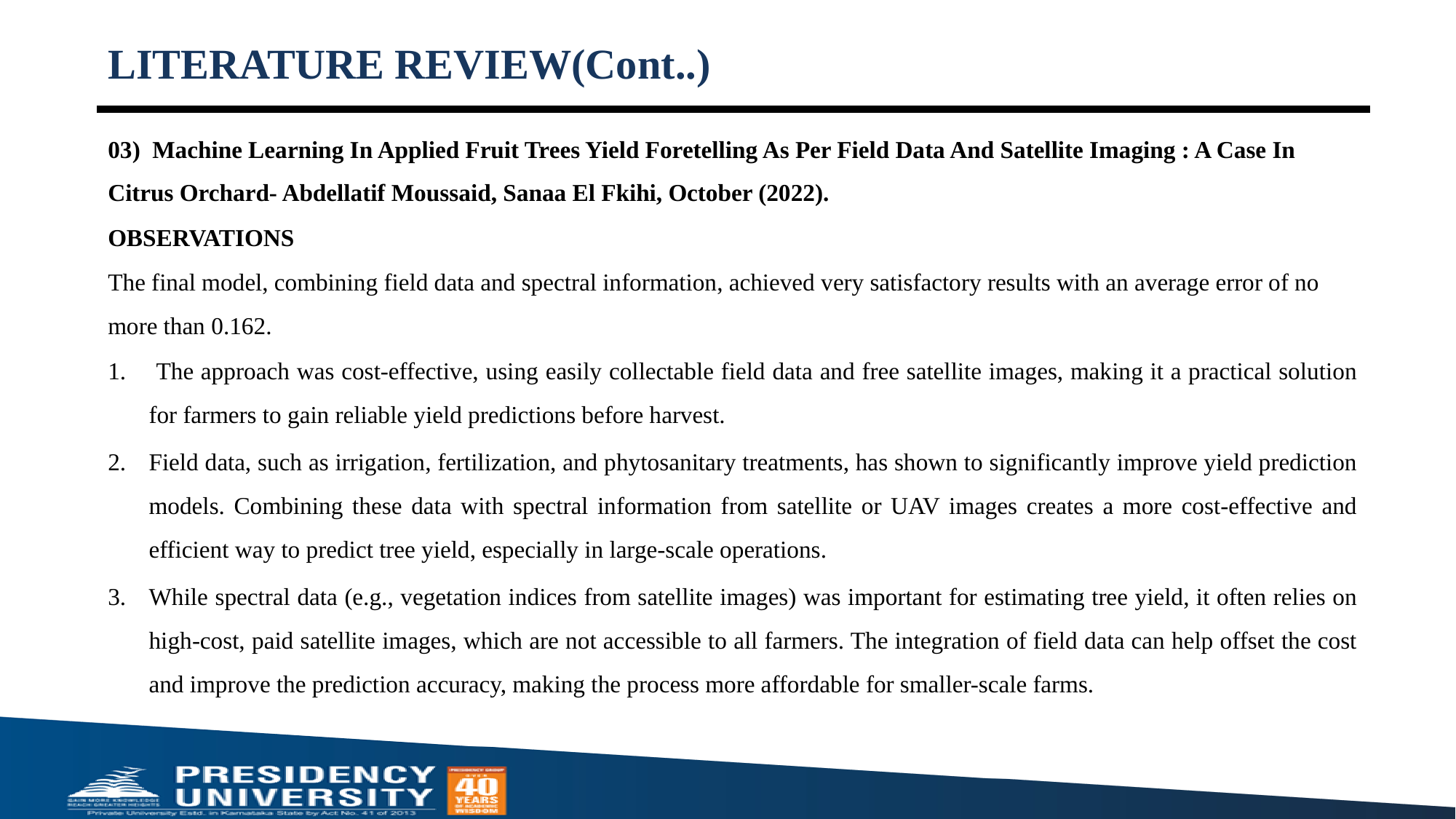

# LITERATURE REVIEW(Cont..)
03)  Machine Learning In Applied Fruit Trees Yield Foretelling As Per Field Data And Satellite Imaging : A Case In Citrus Orchard- Abdellatif Moussaid, Sanaa El Fkihi, October (2022).
OBSERVATIONS
The final model, combining field data and spectral information, achieved very satisfactory results with an average error of no more than 0.162.
 The approach was cost-effective, using easily collectable field data and free satellite images, making it a practical solution for farmers to gain reliable yield predictions before harvest.
Field data, such as irrigation, fertilization, and phytosanitary treatments, has shown to significantly improve yield prediction models. Combining these data with spectral information from satellite or UAV images creates a more cost-effective and efficient way to predict tree yield, especially in large-scale operations.
While spectral data (e.g., vegetation indices from satellite images) was important for estimating tree yield, it often relies on high-cost, paid satellite images, which are not accessible to all farmers. The integration of field data can help offset the cost and improve the prediction accuracy, making the process more affordable for smaller-scale farms.